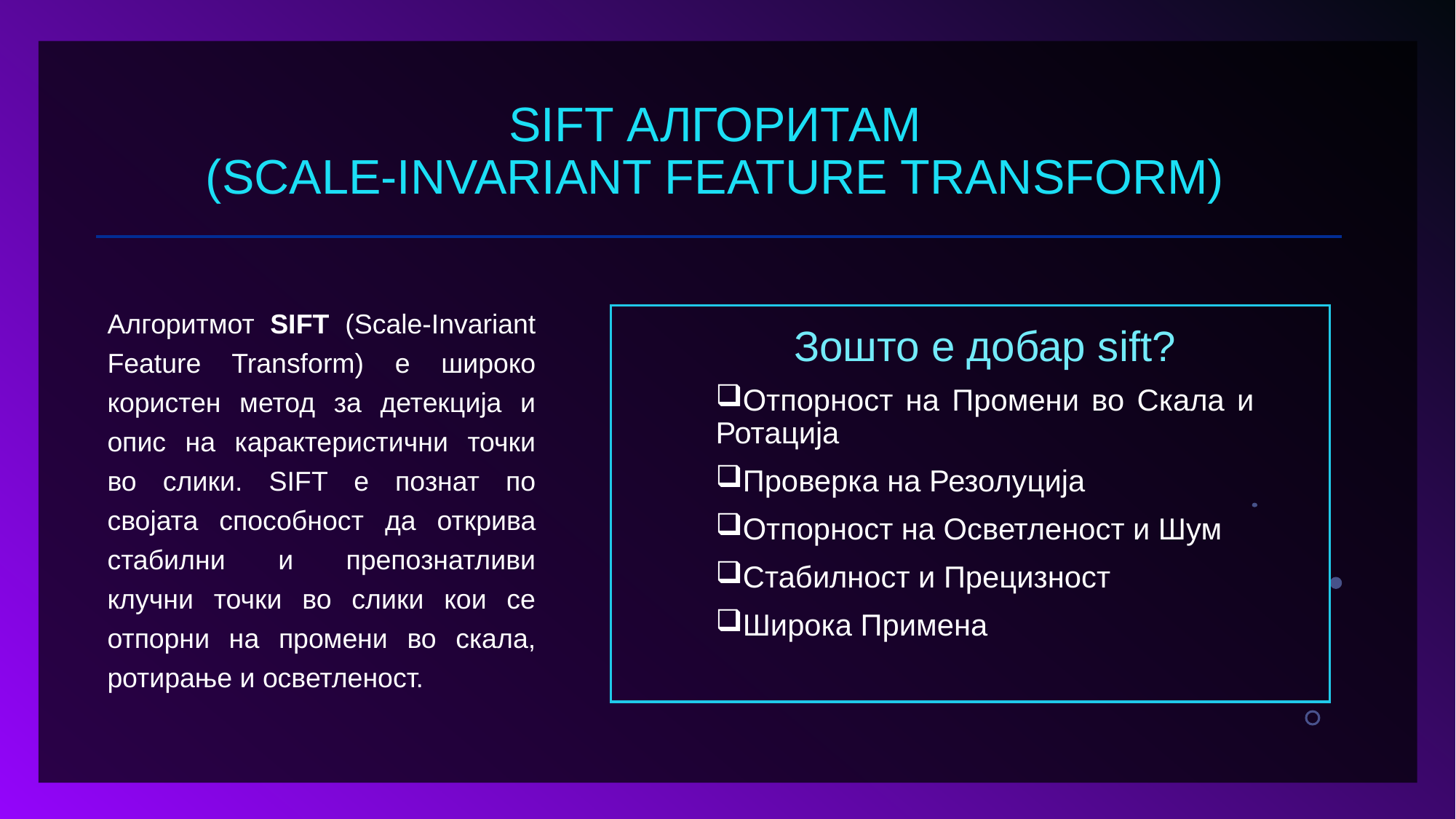

# SIFT алгоритам (Scale-Invariant Feature Transform)
Алгоритмот SIFT (Scale-Invariant Feature Transform) е широко користен метод за детекција и опис на карактеристични точки во слики. SIFT е познат по својата способност да открива стабилни и препознатливи клучни точки во слики кои се отпорни на промени во скала, ротирање и осветленост.

Зошто е добар sift?
Отпорност на Промени во Скала и Ротација
Проверка на Резолуција
Отпорност на Осветленост и Шум
Стабилност и Прецизност
Широка Примена